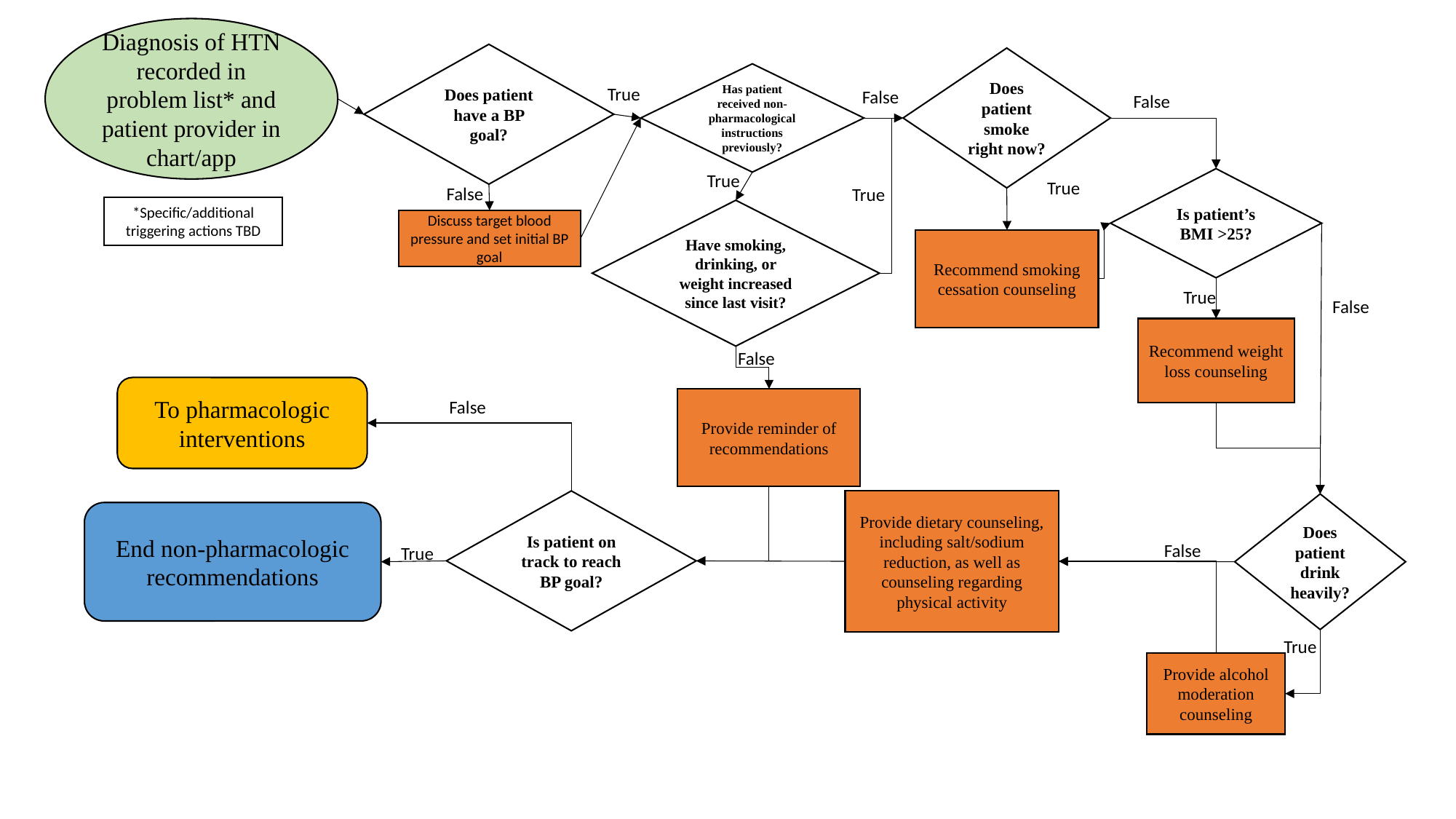

Diagnosis of HTN recorded in problem list* and patient provider in chart/app
Does patient have a BP goal?
Does patient smoke right now?
Has patient received non-pharmacological instructions previously?
True
False
False
True
Is patient’s BMI >25?
True
False
True
*Specific/additional triggering actions TBD
Have smoking, drinking, or weight increased since last visit?
Discuss target blood pressure and set initial BP goal
Recommend smoking cessation counseling
True
False
Recommend weight loss counseling
False
To pharmacologic interventions
Provide reminder of recommendations
False
Is patient on track to reach BP goal?
Provide dietary counseling, including salt/sodium reduction, as well as counseling regarding physical activity
Does patient drink heavily?
End non-pharmacologic recommendations
False
True
True
Provide alcohol moderation counseling